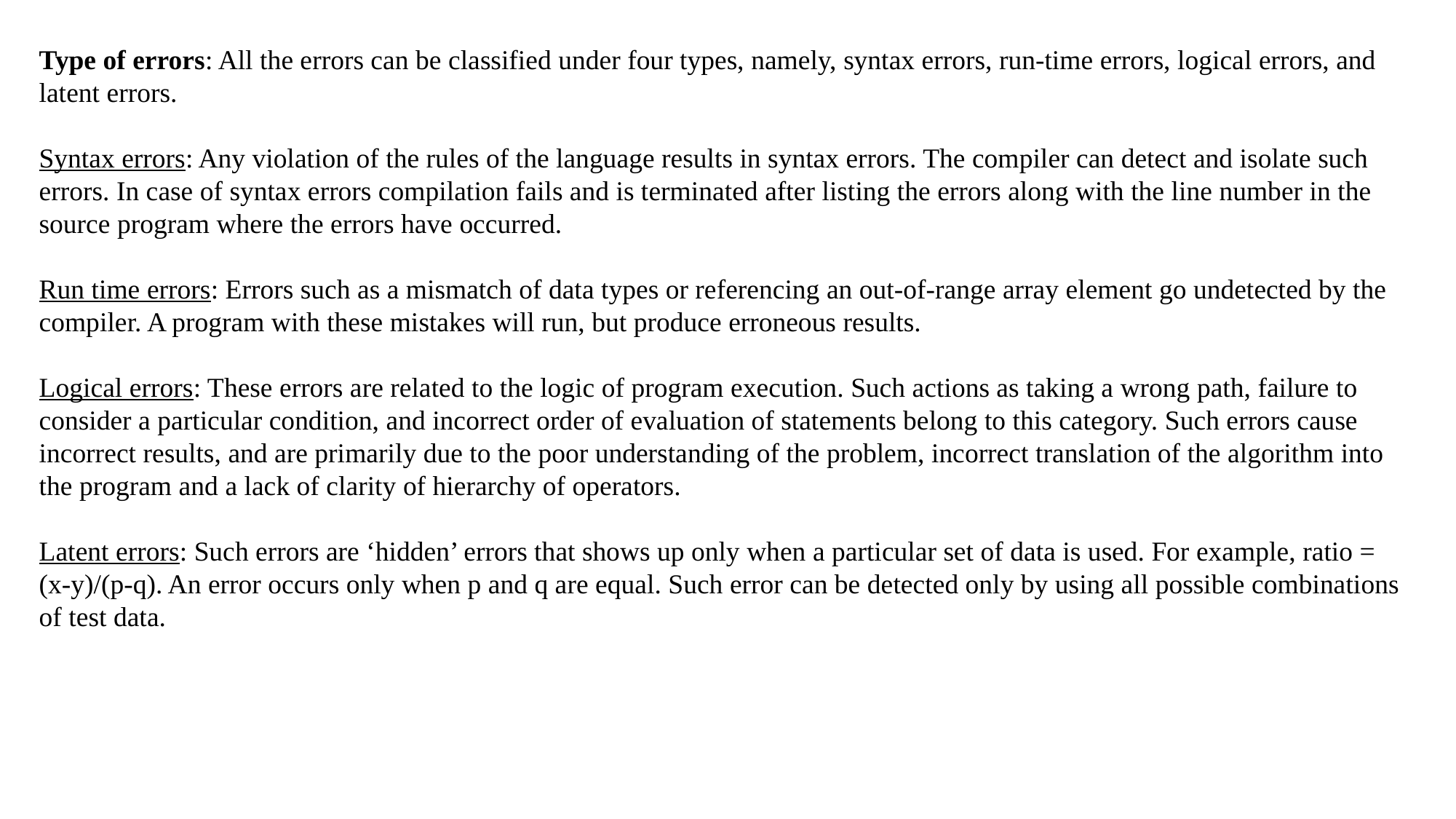

Type of errors: All the errors can be classified under four types, namely, syntax errors, run-time errors, logical errors, and latent errors.

Syntax errors: Any violation of the rules of the language results in syntax errors. The compiler can detect and isolate such errors. In case of syntax errors compilation fails and is terminated after listing the errors along with the line number in the source program where the errors have occurred.

Run time errors: Errors such as a mismatch of data types or referencing an out-of-range array element go undetected by the compiler. A program with these mistakes will run, but produce erroneous results.

Logical errors: These errors are related to the logic of program execution. Such actions as taking a wrong path, failure to consider a particular condition, and incorrect order of evaluation of statements belong to this category. Such errors cause incorrect results, and are primarily due to the poor understanding of the problem, incorrect translation of the algorithm into the program and a lack of clarity of hierarchy of operators.

Latent errors: Such errors are ‘hidden’ errors that shows up only when a particular set of data is used. For example, ratio = (x-y)/(p-q). An error occurs only when p and q are equal. Such error can be detected only by using all possible combinations of test data.